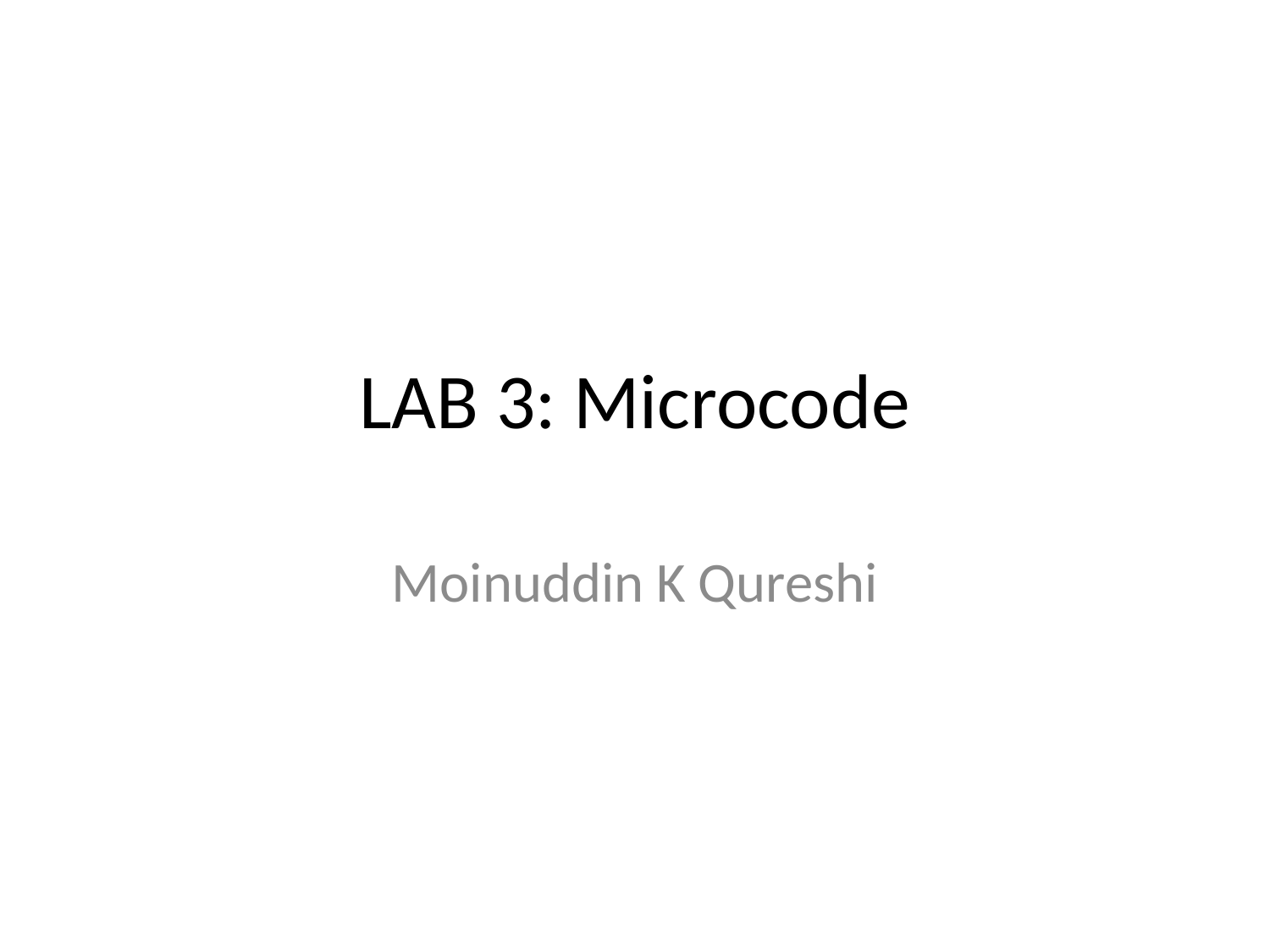

# LAB 3: Microcode
Moinuddin K Qureshi